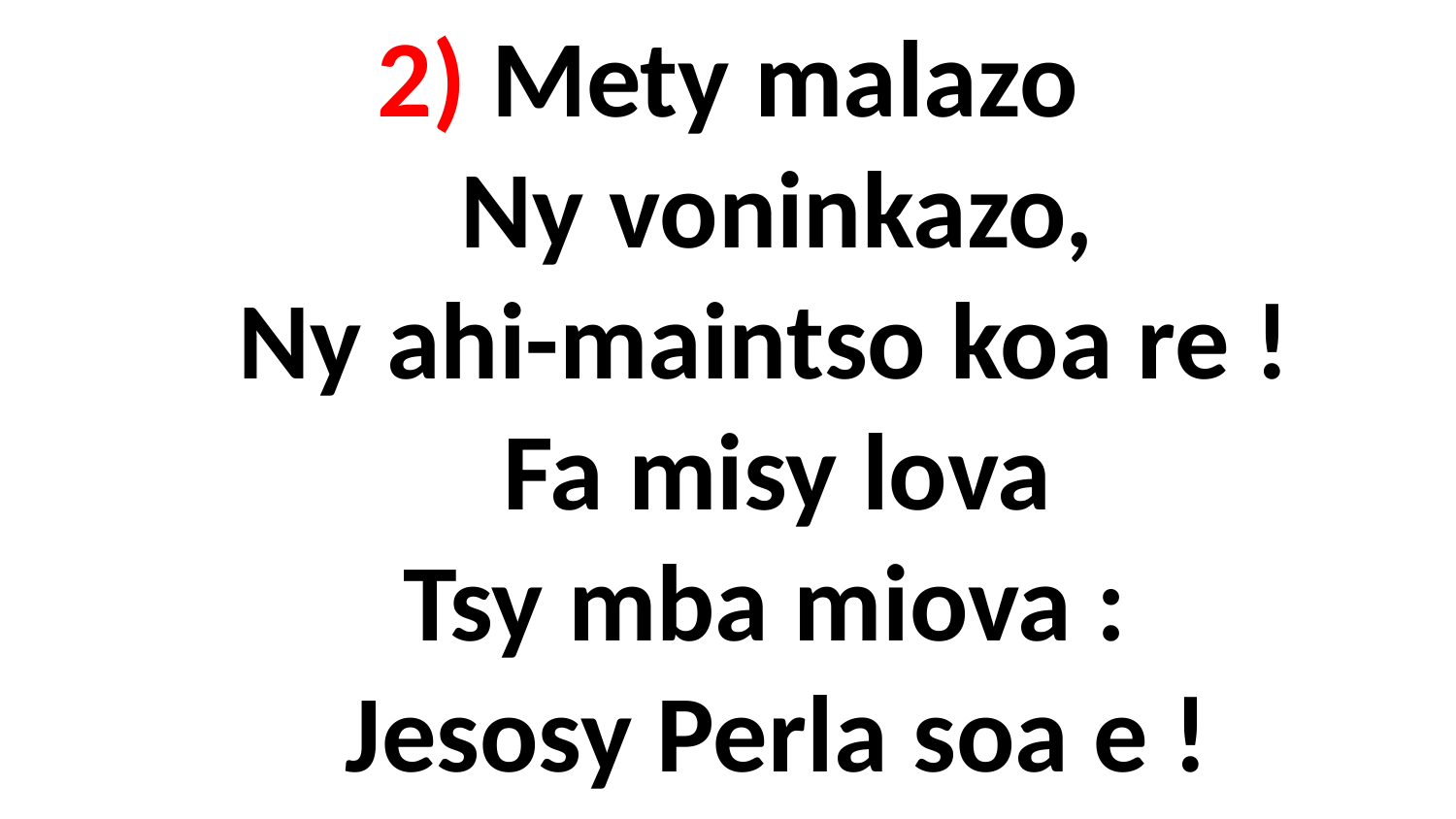

# 2) Mety malazo Ny voninkazo, Ny ahi-maintso koa re ! Fa misy lova Tsy mba miova : Jesosy Perla soa e !